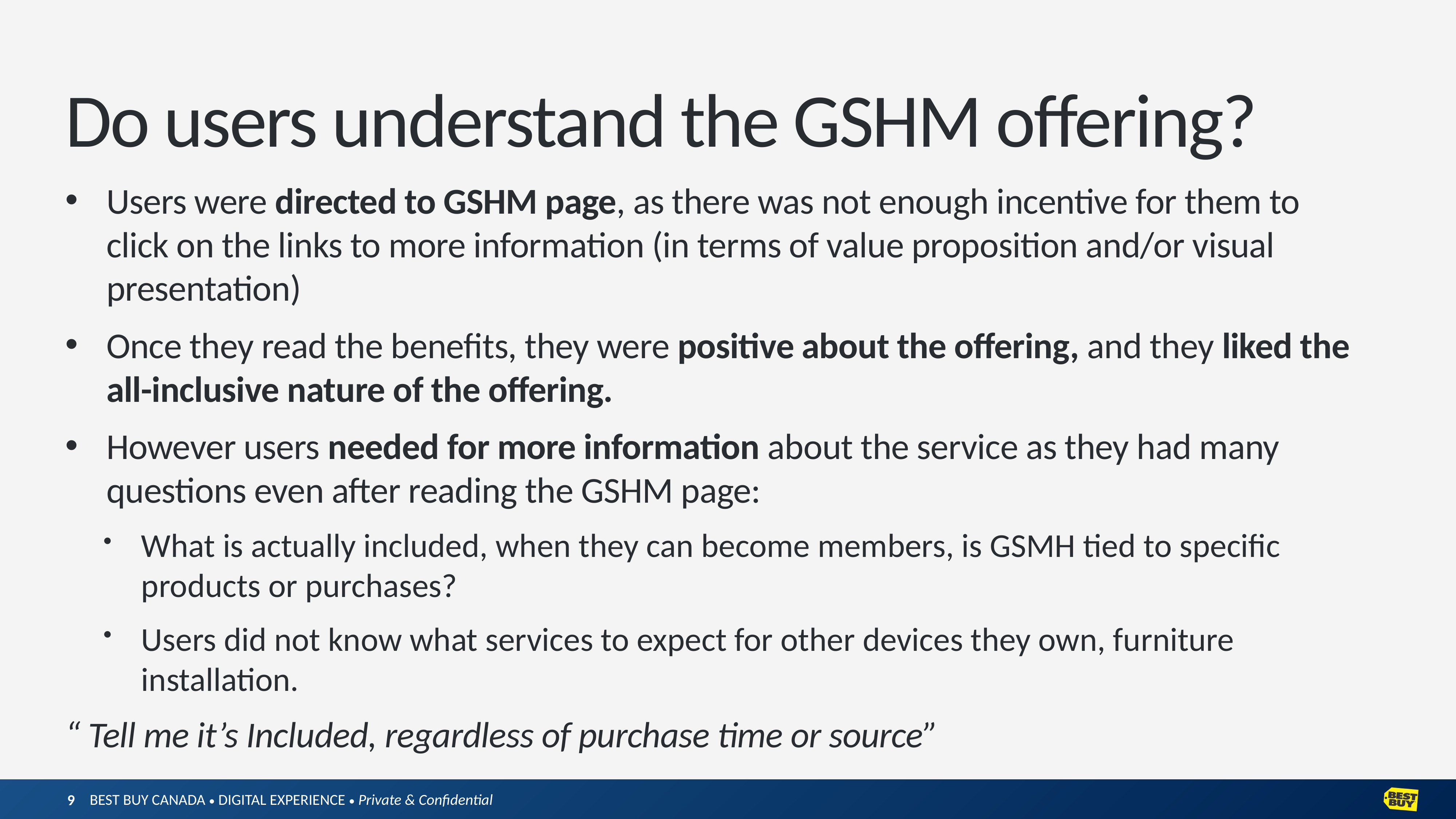

Do users understand the GSHM offering?
Users were directed to GSHM page, as there was not enough incentive for them to click on the links to more information (in terms of value proposition and/or visual presentation)
Once they read the benefits, they were positive about the offering, and they liked the all-inclusive nature of the offering.
However users needed for more information about the service as they had many questions even after reading the GSHM page:
What is actually included, when they can become members, is GSMH tied to specific products or purchases?
Users did not know what services to expect for other devices they own, furniture installation.
“ Tell me it’s Included, regardless of purchase time or source”
9